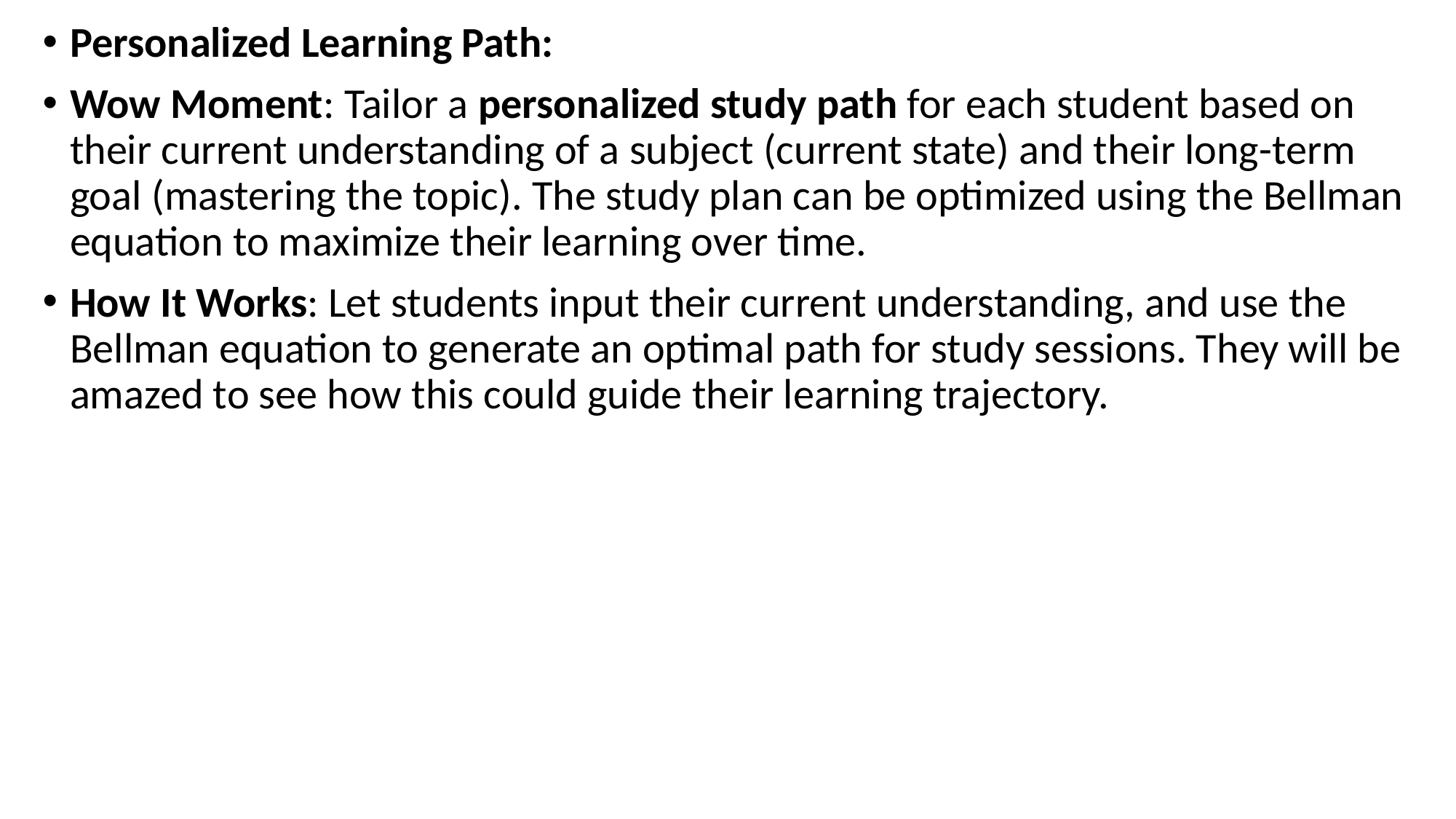

Personalized Learning Path:
Wow Moment: Tailor a personalized study path for each student based on their current understanding of a subject (current state) and their long-term goal (mastering the topic). The study plan can be optimized using the Bellman equation to maximize their learning over time.
How It Works: Let students input their current understanding, and use the Bellman equation to generate an optimal path for study sessions. They will be amazed to see how this could guide their learning trajectory.